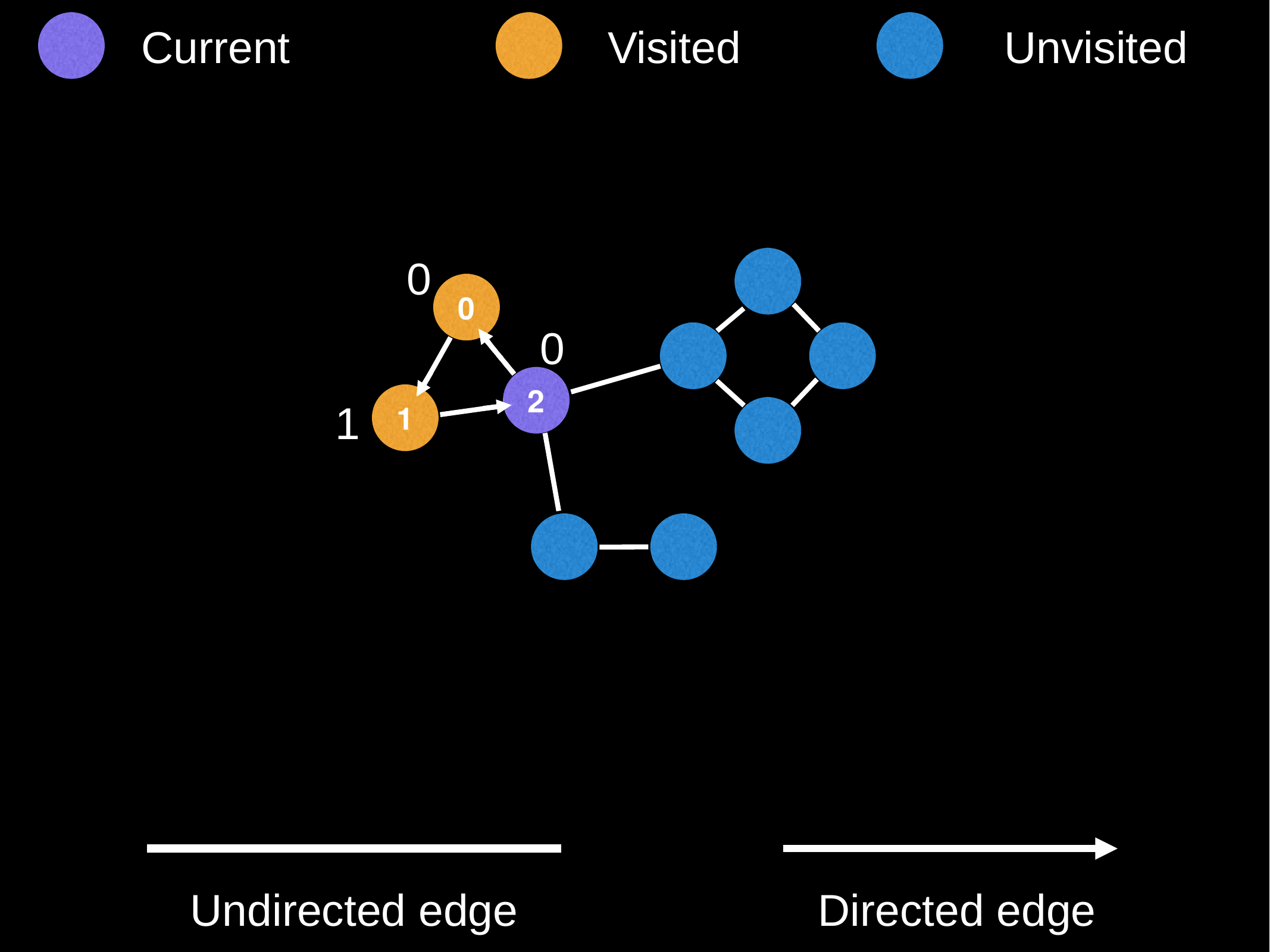

Current
Visited
Unvisited
0

0

2

1

0

1

Undirected edge
Directed edge